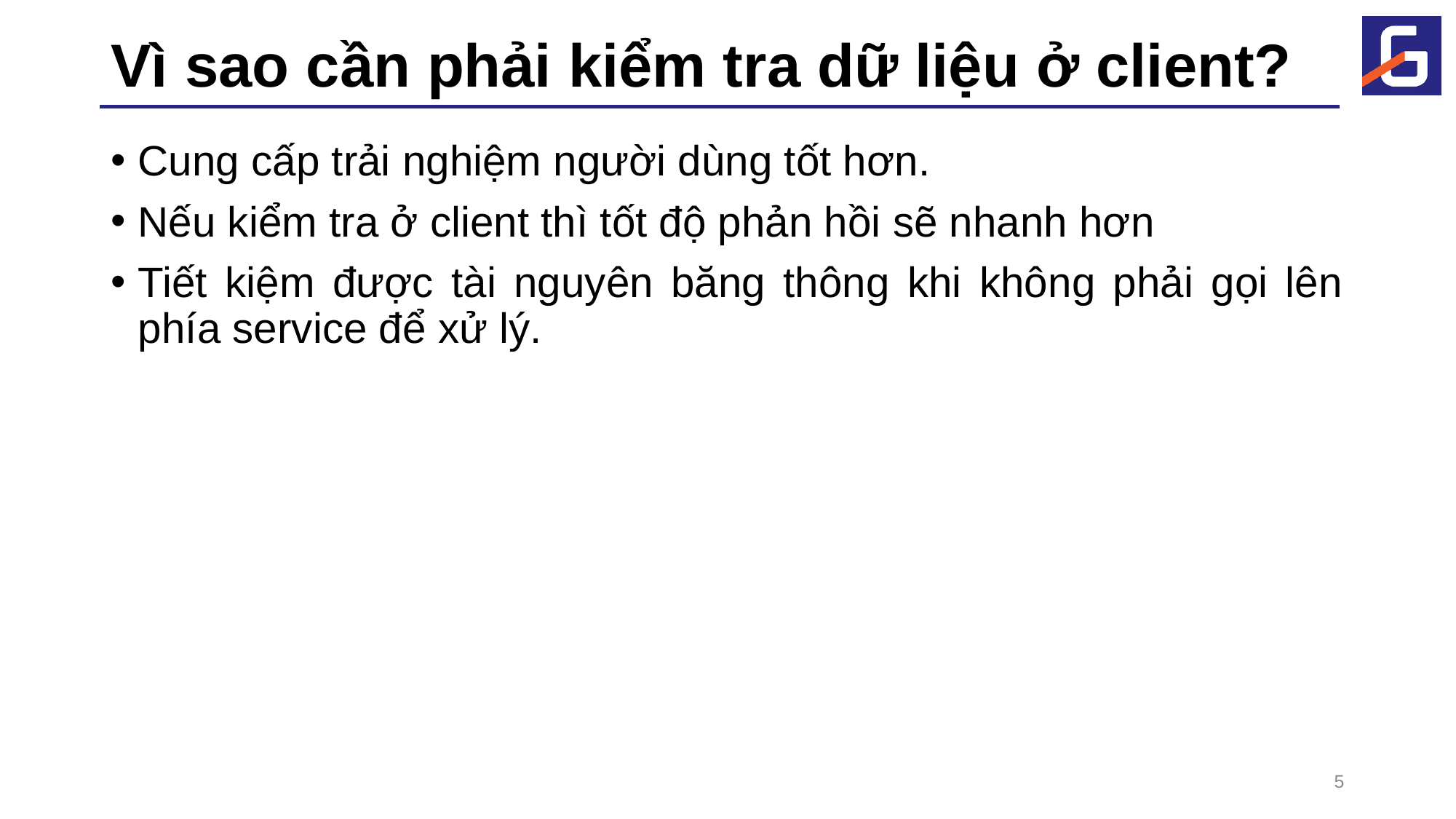

# Vì sao cần phải kiểm tra dữ liệu ở client?
Cung cấp trải nghiệm người dùng tốt hơn.
Nếu kiểm tra ở client thì tốt độ phản hồi sẽ nhanh hơn
Tiết kiệm được tài nguyên băng thông khi không phải gọi lên phía service để xử lý.

5